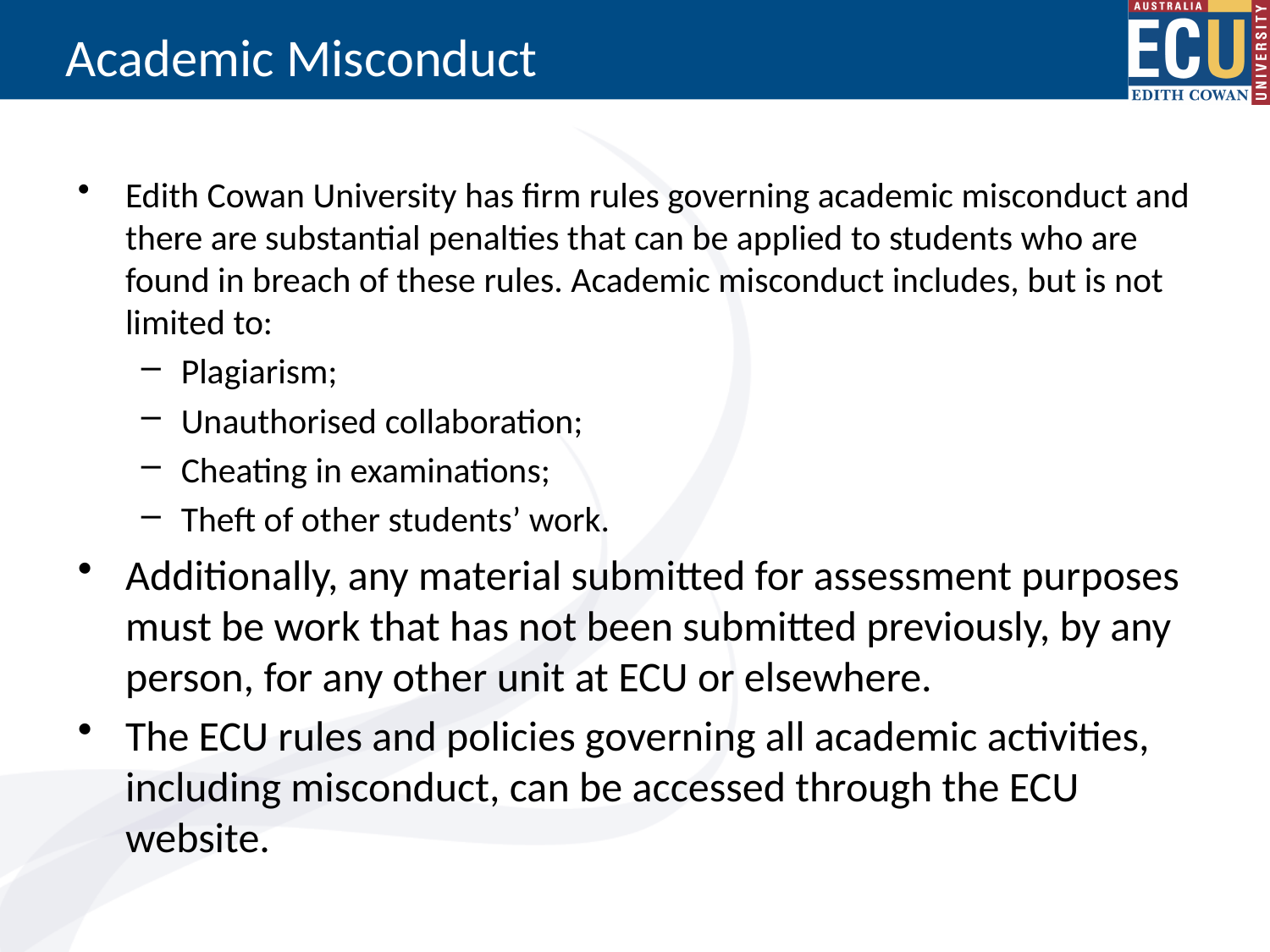

# Academic Misconduct
Edith Cowan University has firm rules governing academic misconduct and there are substantial penalties that can be applied to students who are found in breach of these rules. Academic misconduct includes, but is not limited to:
Plagiarism;
Unauthorised collaboration;
Cheating in examinations;
Theft of other students’ work.
Additionally, any material submitted for assessment purposes must be work that has not been submitted previously, by any person, for any other unit at ECU or elsewhere.
The ECU rules and policies governing all academic activities, including misconduct, can be accessed through the ECU website.